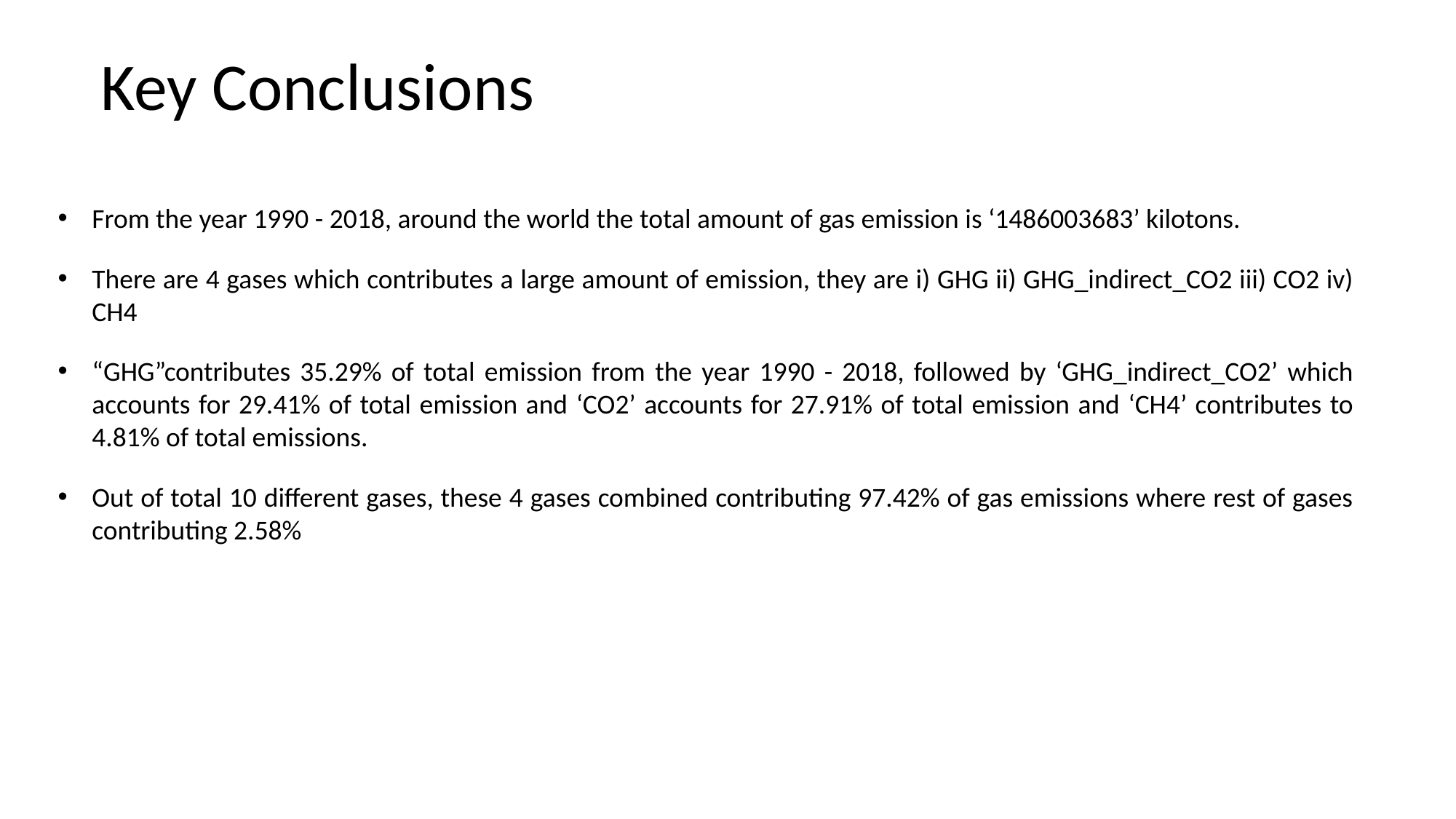

Key Conclusions
From the year 1990 - 2018, around the world the total amount of gas emission is ‘1486003683’ kilotons.
There are 4 gases which contributes a large amount of emission, they are i) GHG ii) GHG_indirect_CO2 iii) CO2 iv) CH4
“GHG”contributes 35.29% of total emission from the year 1990 - 2018, followed by ‘GHG_indirect_CO2’ which accounts for 29.41% of total emission and ‘CO2’ accounts for 27.91% of total emission and ‘CH4’ contributes to 4.81% of total emissions.
Out of total 10 different gases, these 4 gases combined contributing 97.42% of gas emissions where rest of gases contributing 2.58%